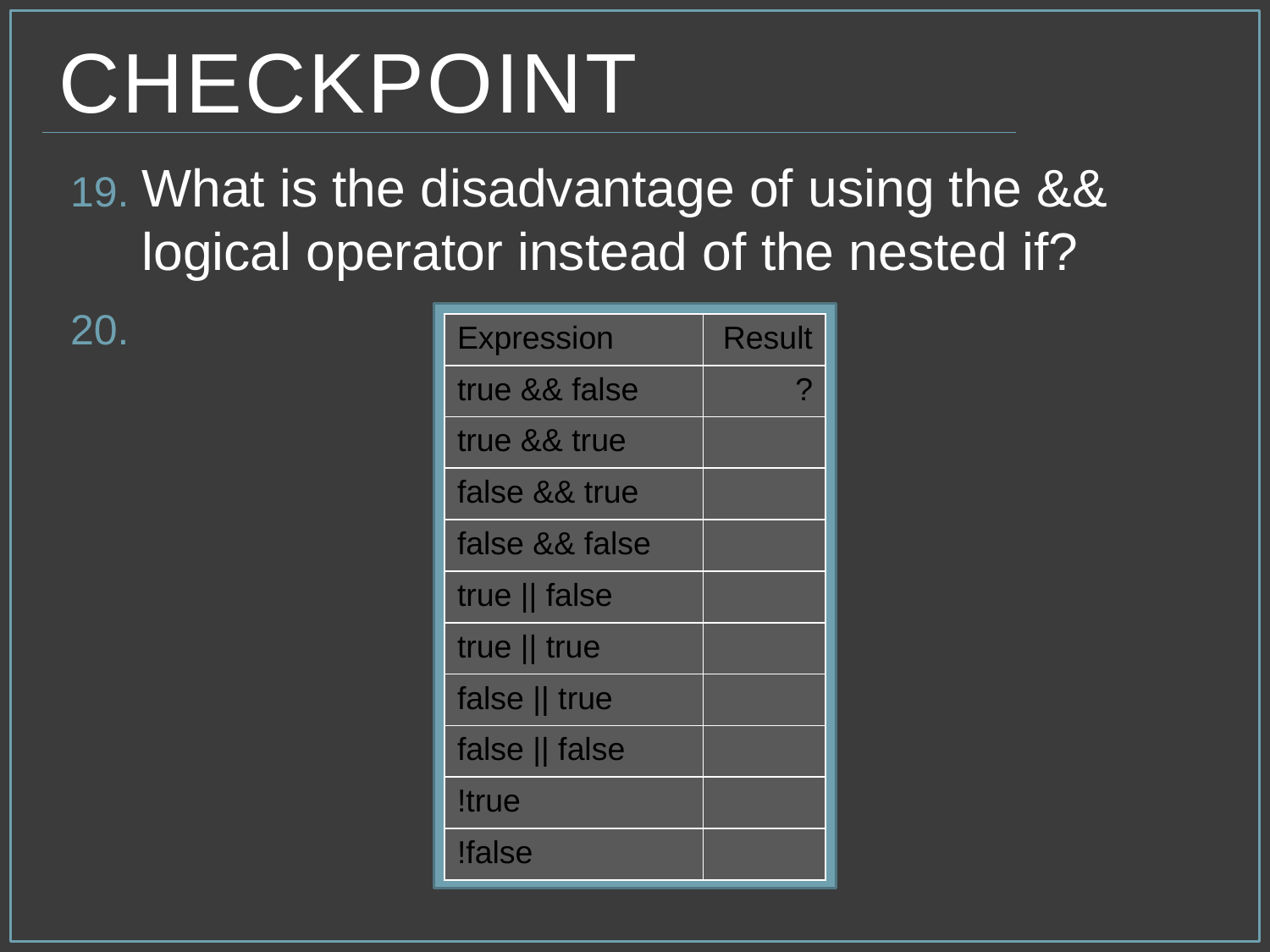

# Checkpoint
What is the disadvantage of using the && logical operator instead of the nested if?

| Expression | Result |
| --- | --- |
| true && false | ? |
| true && true |  |
| false && true |  |
| false && false |  |
| true || false |  |
| true || true |  |
| false || true |  |
| false || false |  |
| !true |  |
| !false |  |